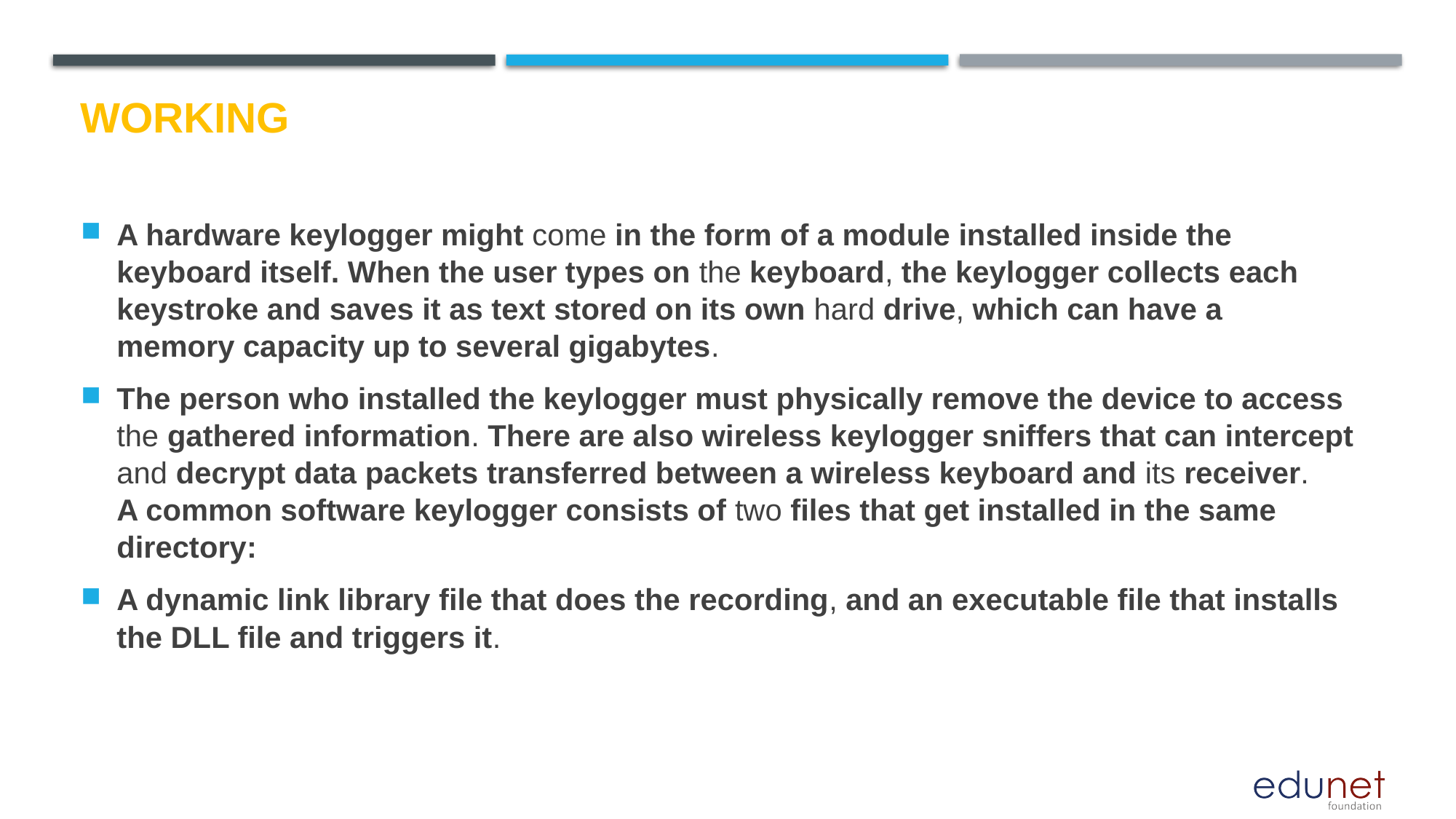

# working
A hardware keylogger might come in the form of a module installed inside the keyboard itself. When the user types on the keyboard, the keylogger collects each keystroke and saves it as text stored on its own hard drive, which can have a memory capacity up to several gigabytes.
The person who installed the keylogger must physically remove the device to access the gathered information. There are also wireless keylogger sniffers that can intercept and decrypt data packets transferred between a wireless keyboard and its receiver.
A common software keylogger consists of two files that get installed in the same directory:
A dynamic link library file that does the recording, and an executable file that installs the DLL file and triggers it.